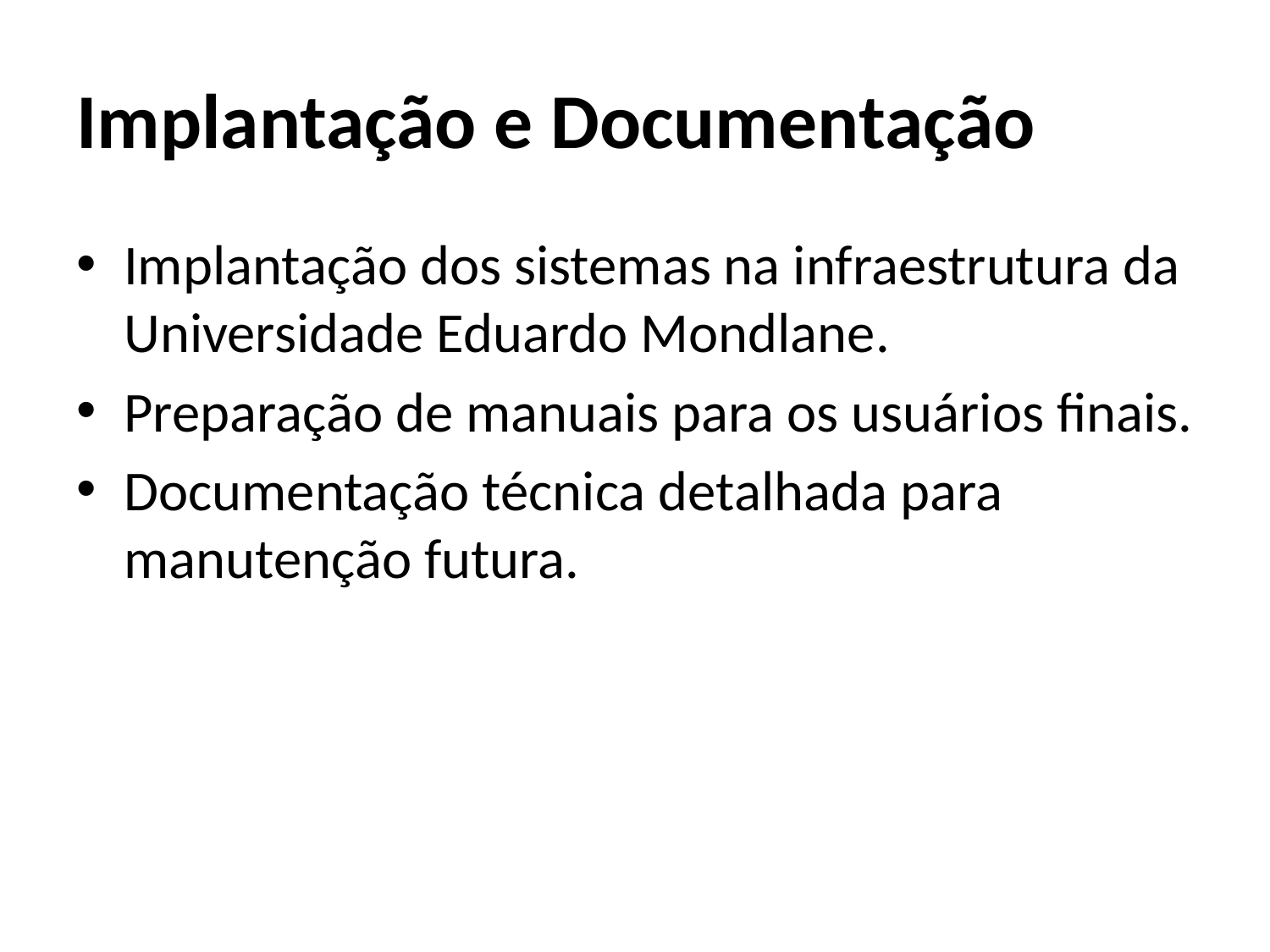

# Implantação e Documentação
Implantação dos sistemas na infraestrutura da Universidade Eduardo Mondlane.
Preparação de manuais para os usuários finais.
Documentação técnica detalhada para manutenção futura.